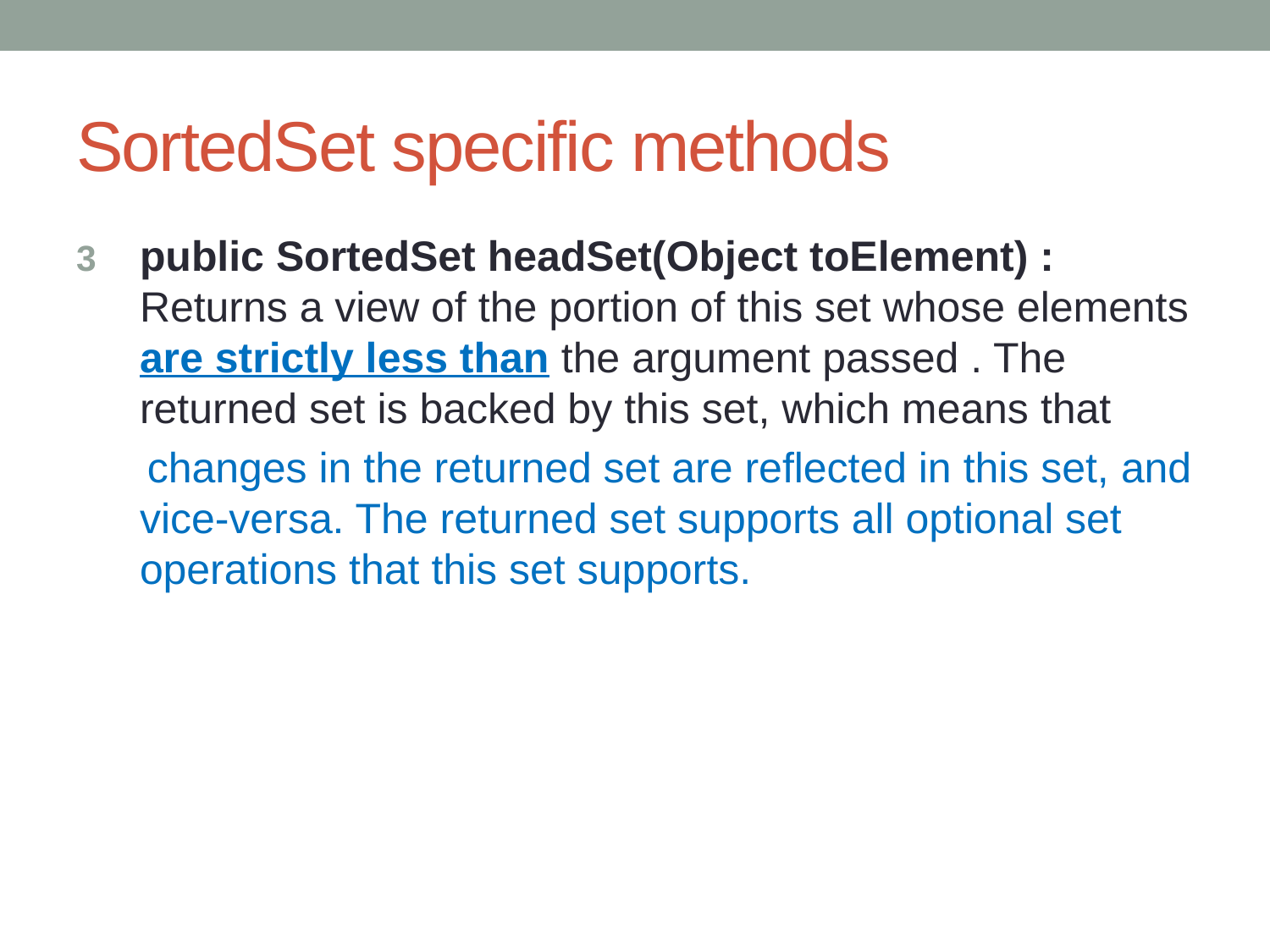

# SortedSet specific methods
public SortedSet headSet(Object toElement) : Returns a view of the portion of this set whose elements are strictly less than the argument passed . The returned set is backed by this set, which means that
      changes in the returned set are reflected in this set, and vice-versa. The returned set supports all optional set operations that this set supports.